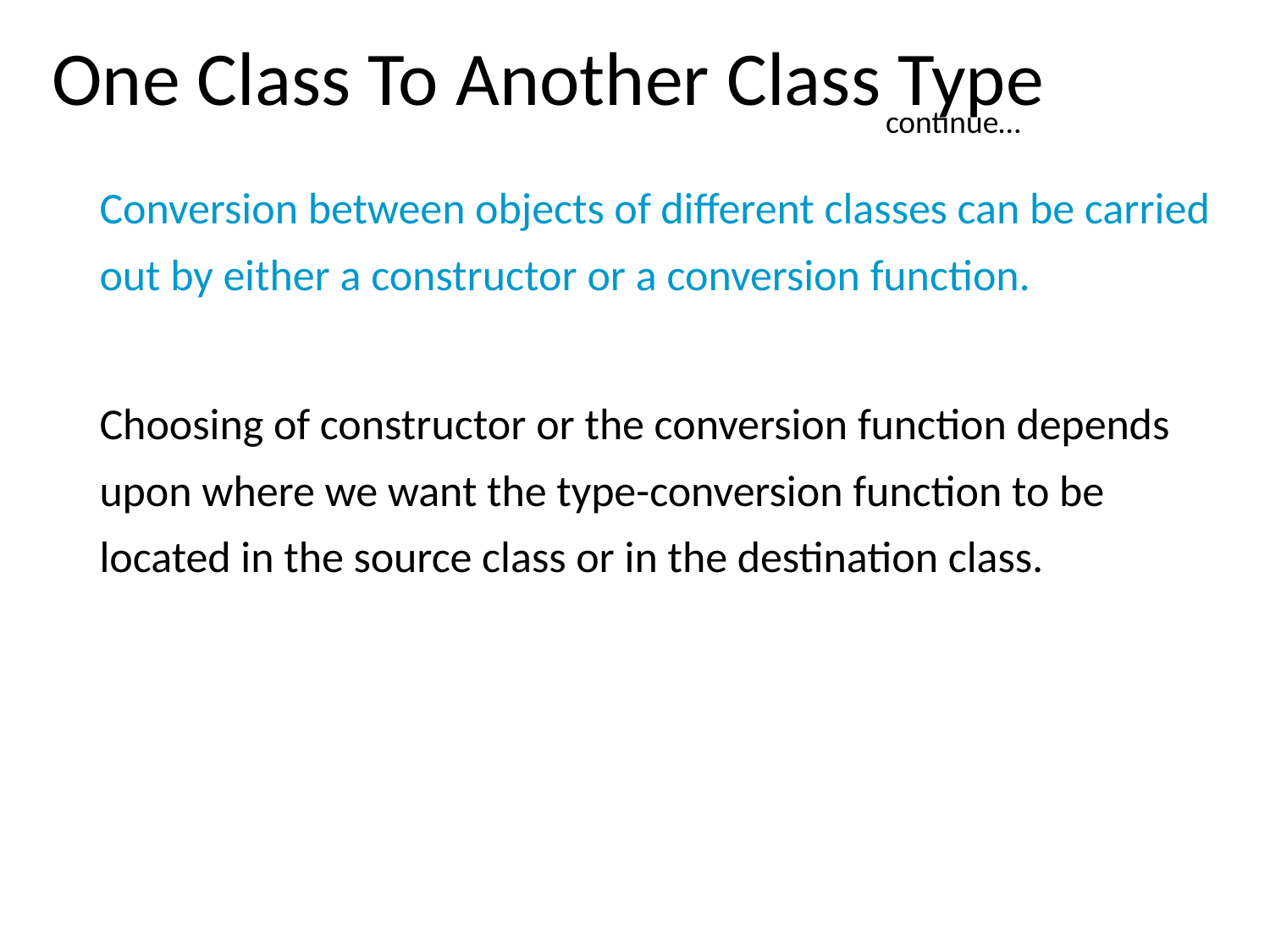

# One Class To Another Class Type
continue…
Conversion between objects of different classes can be carried out by either a constructor or a conversion function.

Choosing of constructor or the conversion function depends upon where we want the type-conversion function to be located in the source class or in the destination class.